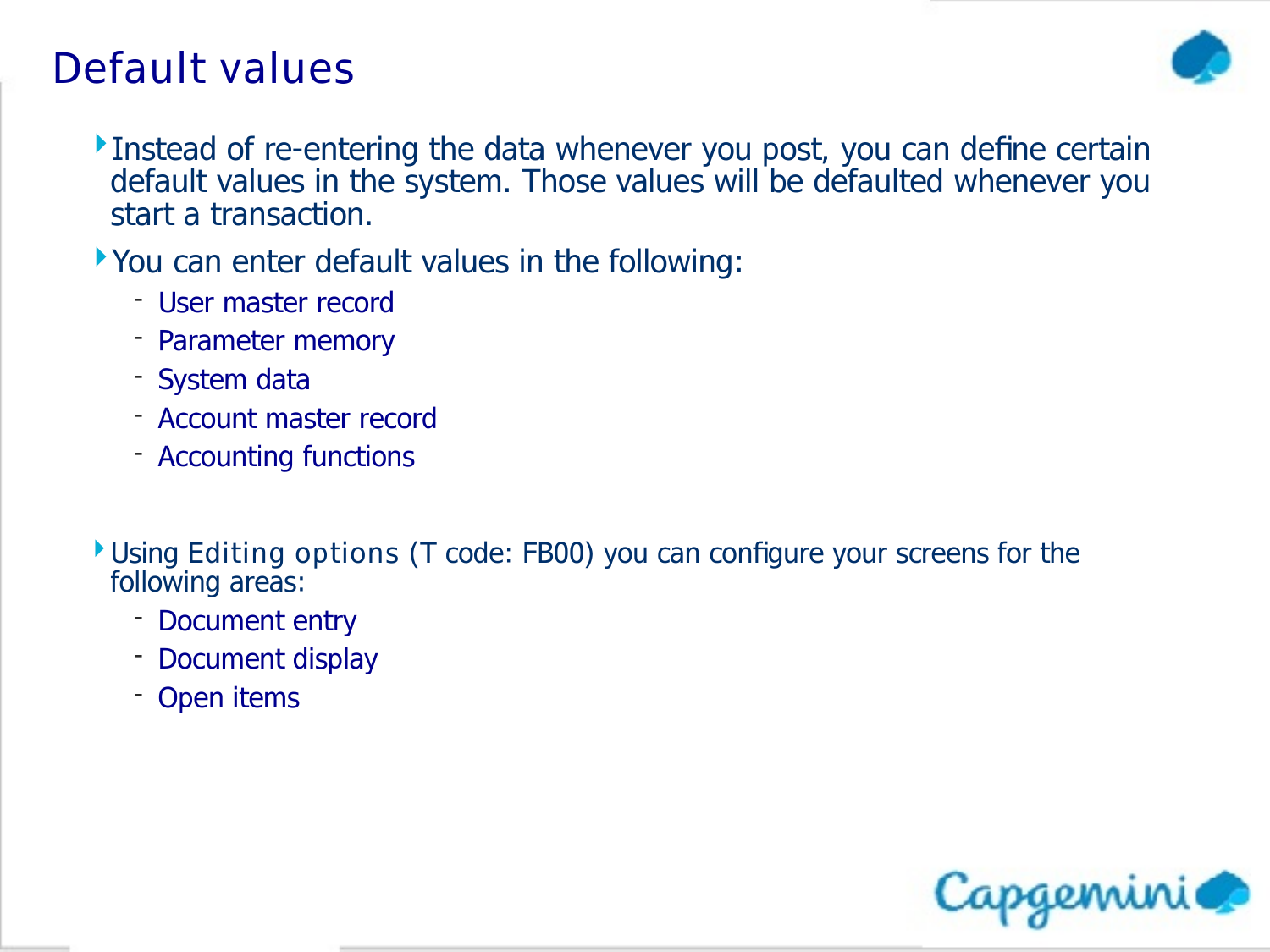

# Default values
Instead of re-entering the data whenever you post, you can define certain default values in the system. Those values will be defaulted whenever you start a transaction.
You can enter default values in the following:
User master record
Parameter memory
System data
Account master record
Accounting functions

Using Editing options (T code: FB00) you can configure your screens for the following areas:
Document entry
Document display
Open items